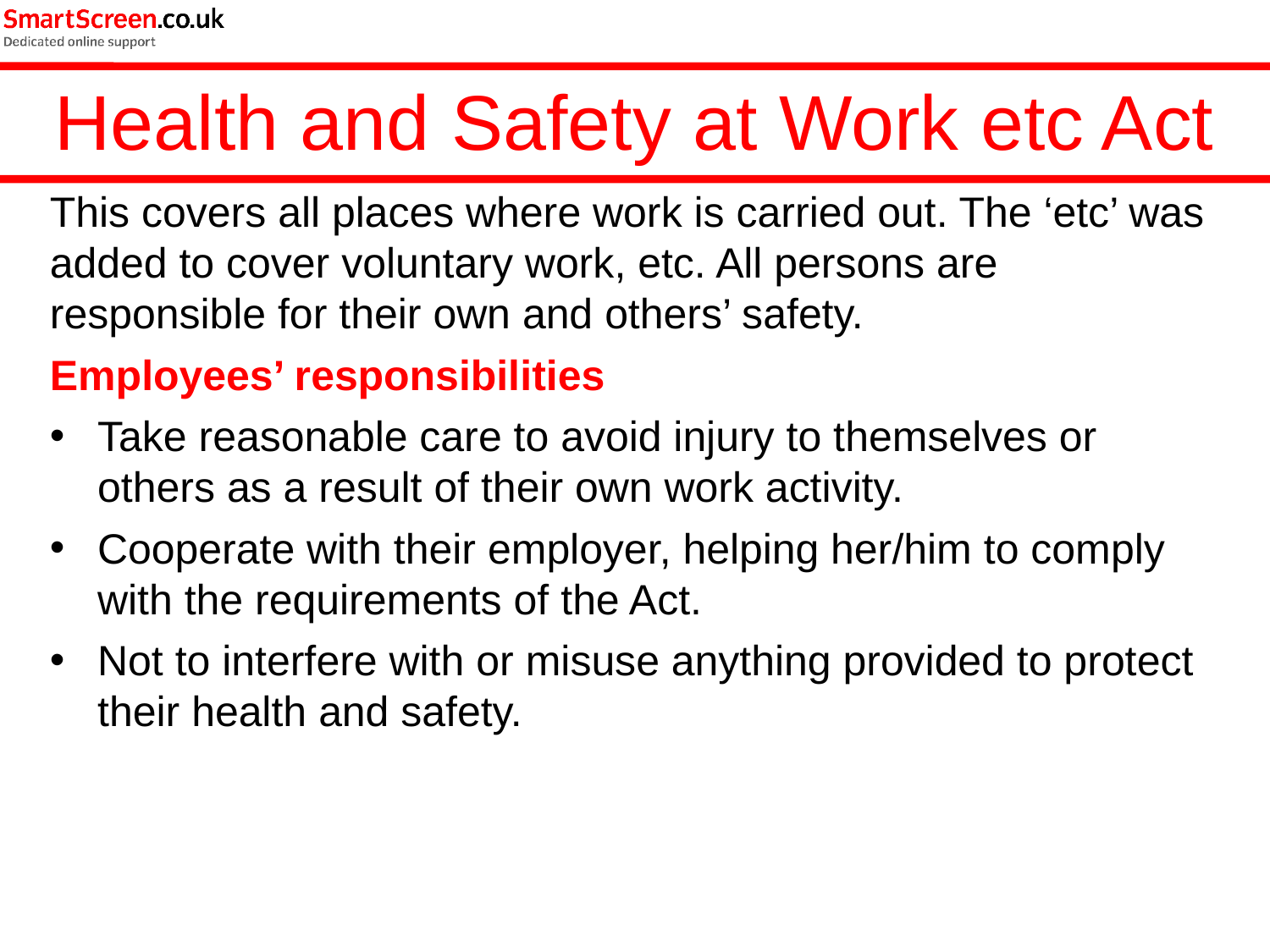

Health and Safety at Work etc Act
This covers all places where work is carried out. The ‘etc’ was added to cover voluntary work, etc. All persons are responsible for their own and others’ safety.
Employees’ responsibilities
Take reasonable care to avoid injury to themselves or others as a result of their own work activity.
Cooperate with their employer, helping her/him to comply with the requirements of the Act.
Not to interfere with or misuse anything provided to protect their health and safety.